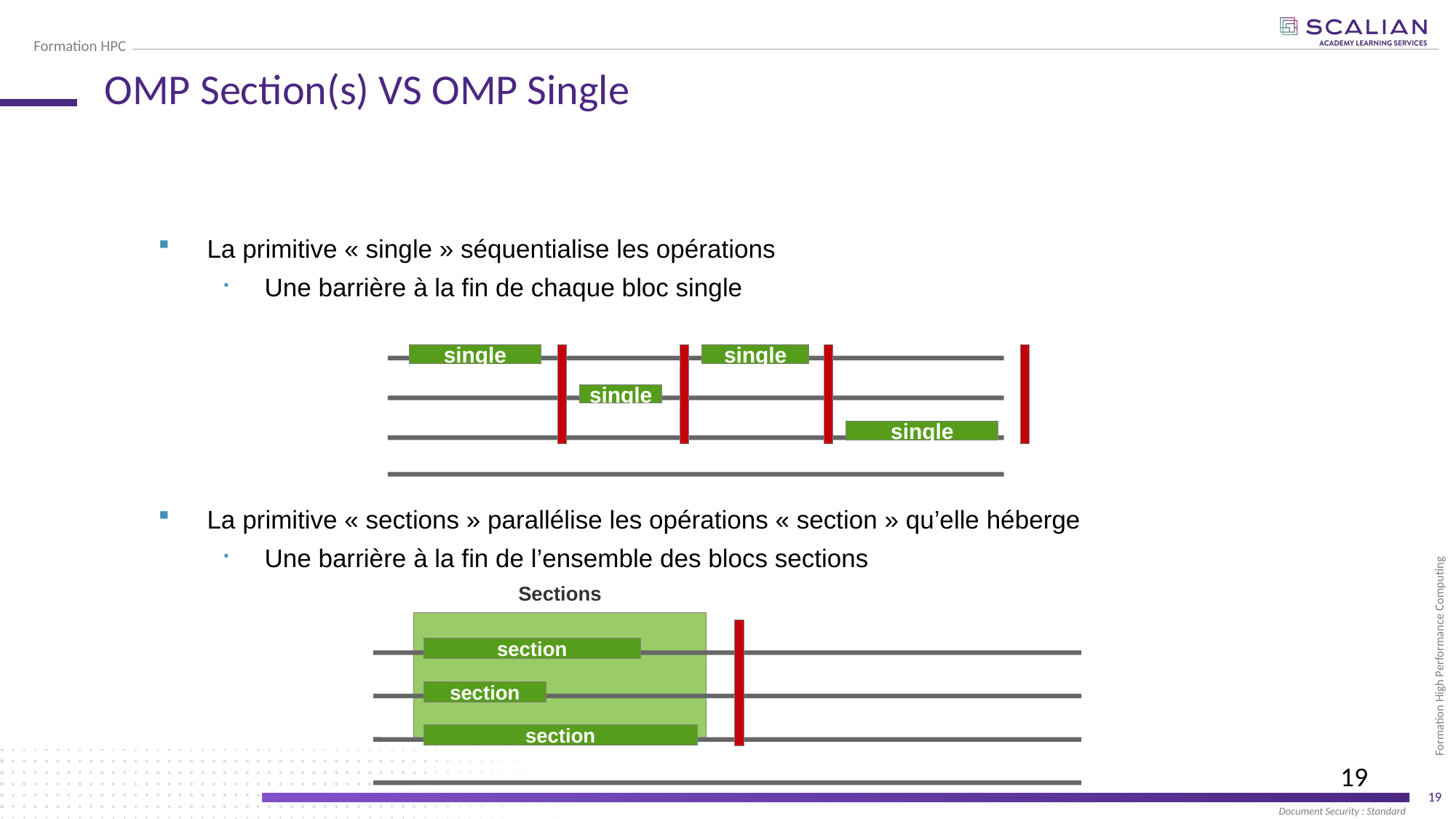

# OMP Section(s) VS OMP Single

La primitive « single » séquentialise les opérations
Une barrière à la fin de chaque bloc single

La primitive « sections » parallélise les opérations « section » qu’elle héberge
Une barrière à la fin de l’ensemble des blocs sections
single
single

single

single

Sections

section

section

section

19